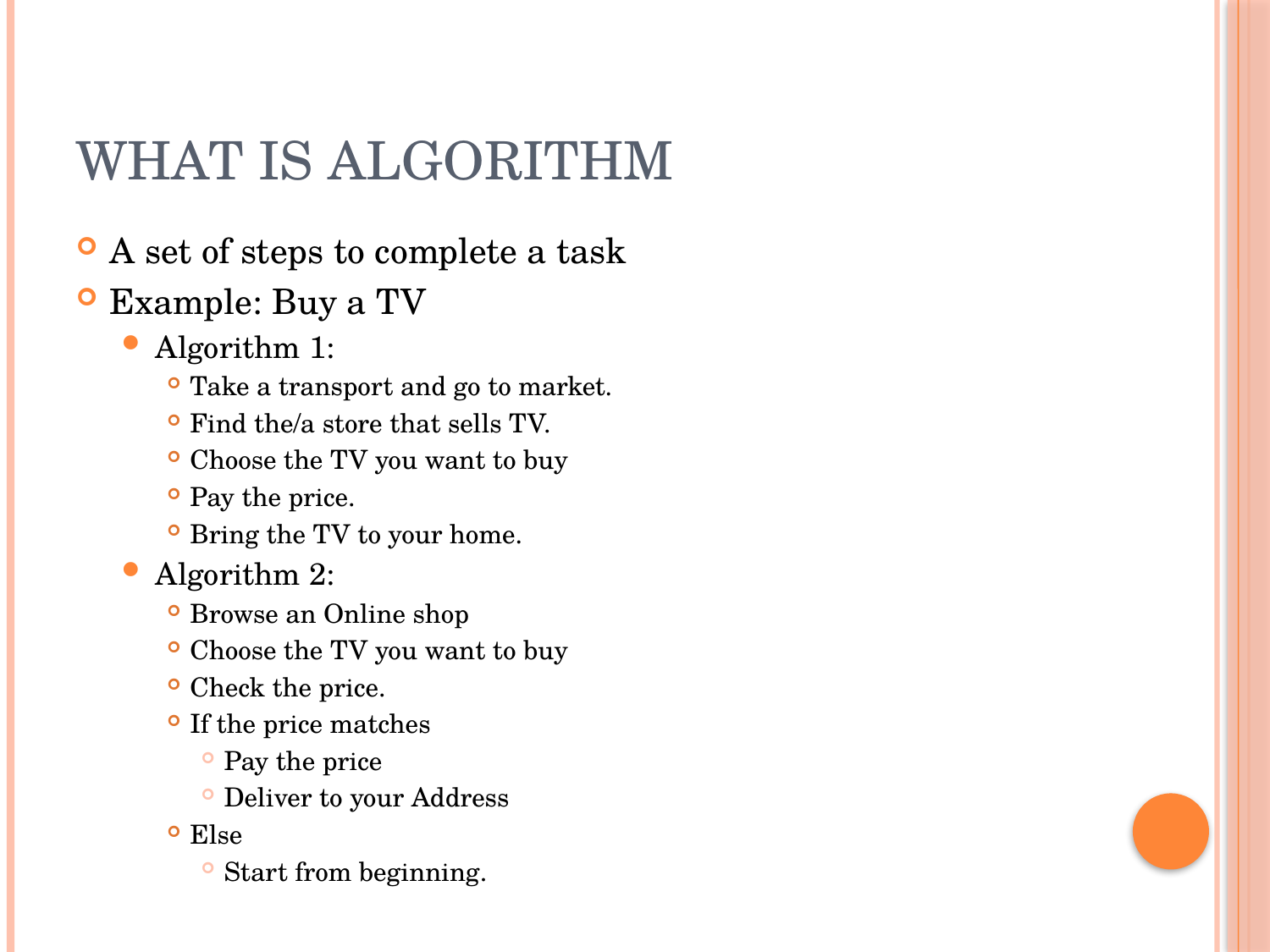

# What is Algorithm
A set of steps to complete a task
Example: Buy a TV
Algorithm 1:
Take a transport and go to market.
Find the/a store that sells TV.
Choose the TV you want to buy
Pay the price.
Bring the TV to your home.
Algorithm 2:
Browse an Online shop
Choose the TV you want to buy
Check the price.
If the price matches
Pay the price
Deliver to your Address
Else
Start from beginning.